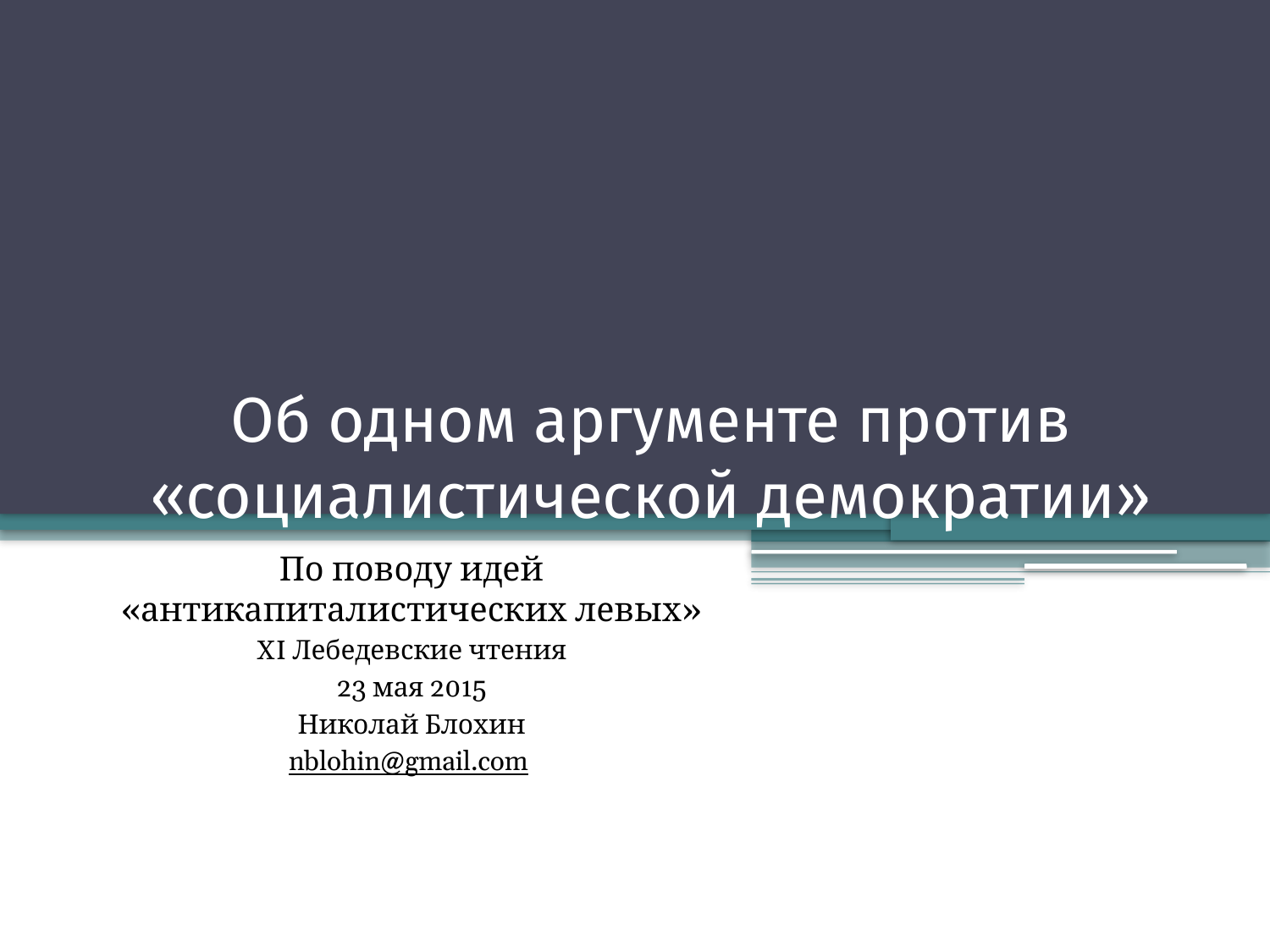

# Об одном аргументе против «социалистической демократии»
По поводу идей «антикапиталистических левых»
XI Лебедевские чтения
23 мая 2015
Николай Блохин
nblohin@gmail.com